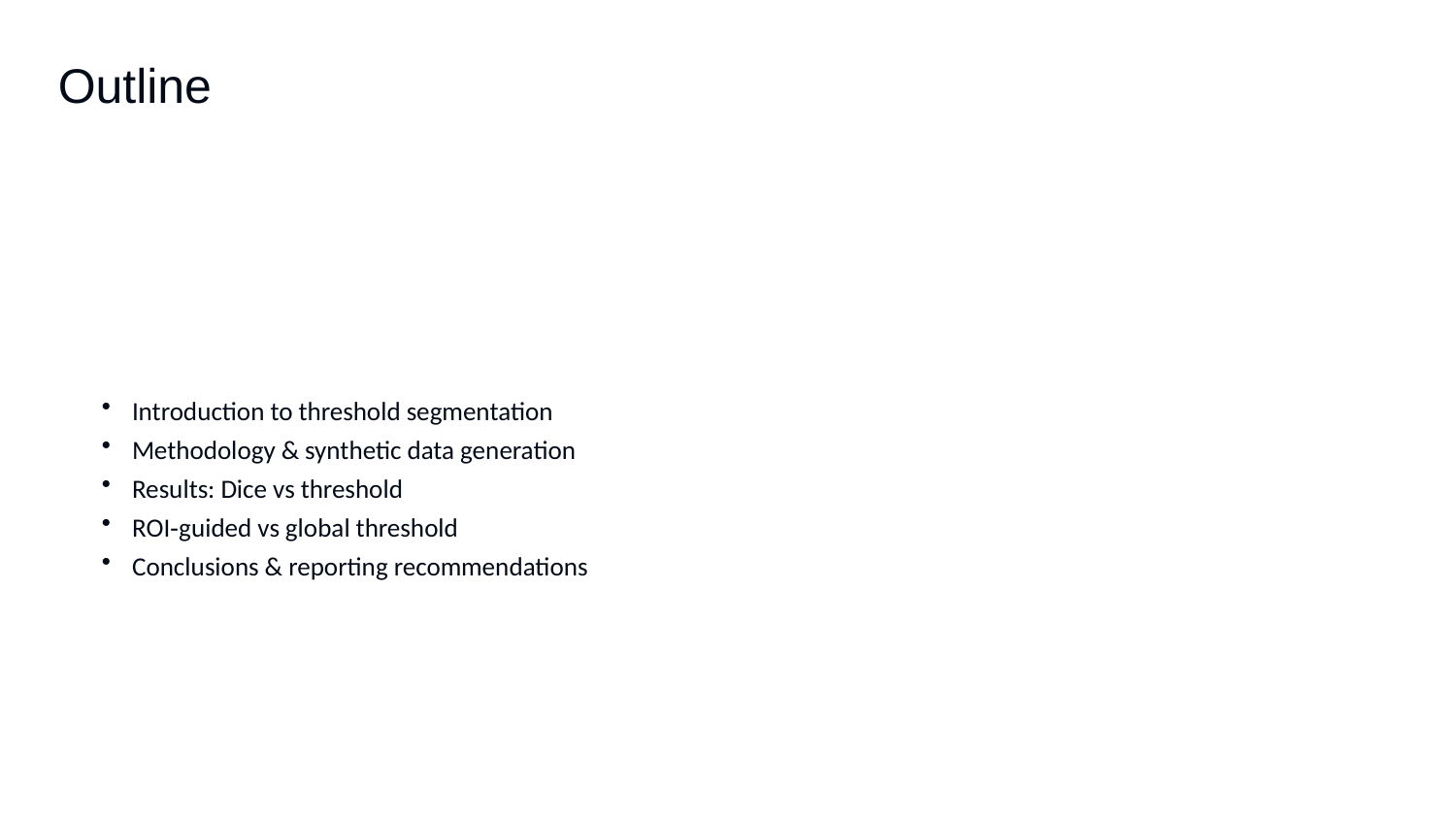

Outline
Introduction to threshold segmentation
Methodology & synthetic data generation
Results: Dice vs threshold
ROI‑guided vs global threshold
Conclusions & reporting recommendations